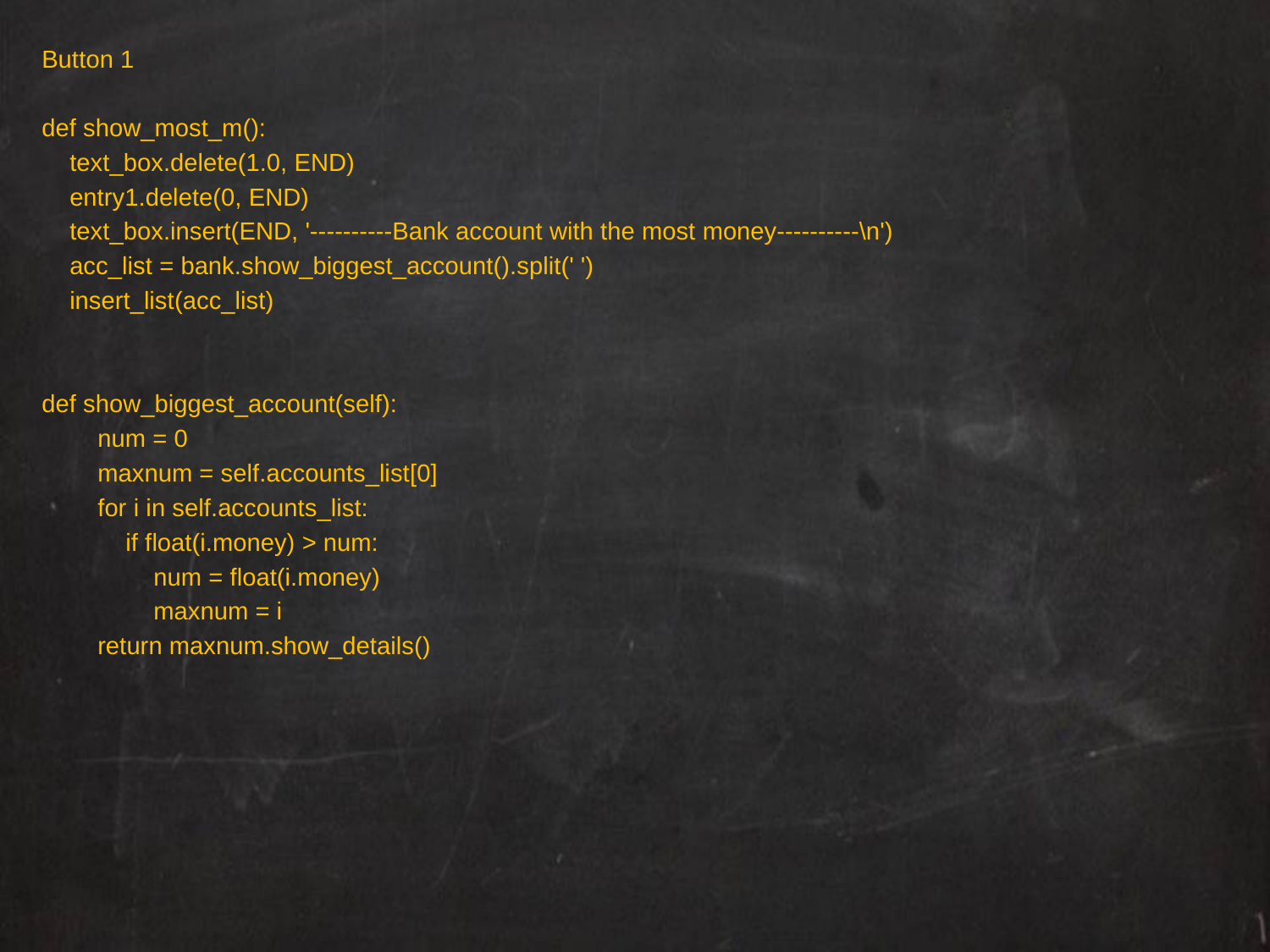

Button 1

def show_most_m():
    text_box.delete(1.0, END)
    entry1.delete(0, END)
    text_box.insert(END, '----------Bank account with the most money----------\n')
    acc_list = bank.show_biggest_account().split(' ')
    insert_list(acc_list)

def show_biggest_account(self):
        num = 0
        maxnum = self.accounts_list[0]
        for i in self.accounts_list:
            if float(i.money) > num:
                num = float(i.money)
                maxnum = i
        return maxnum.show_details()